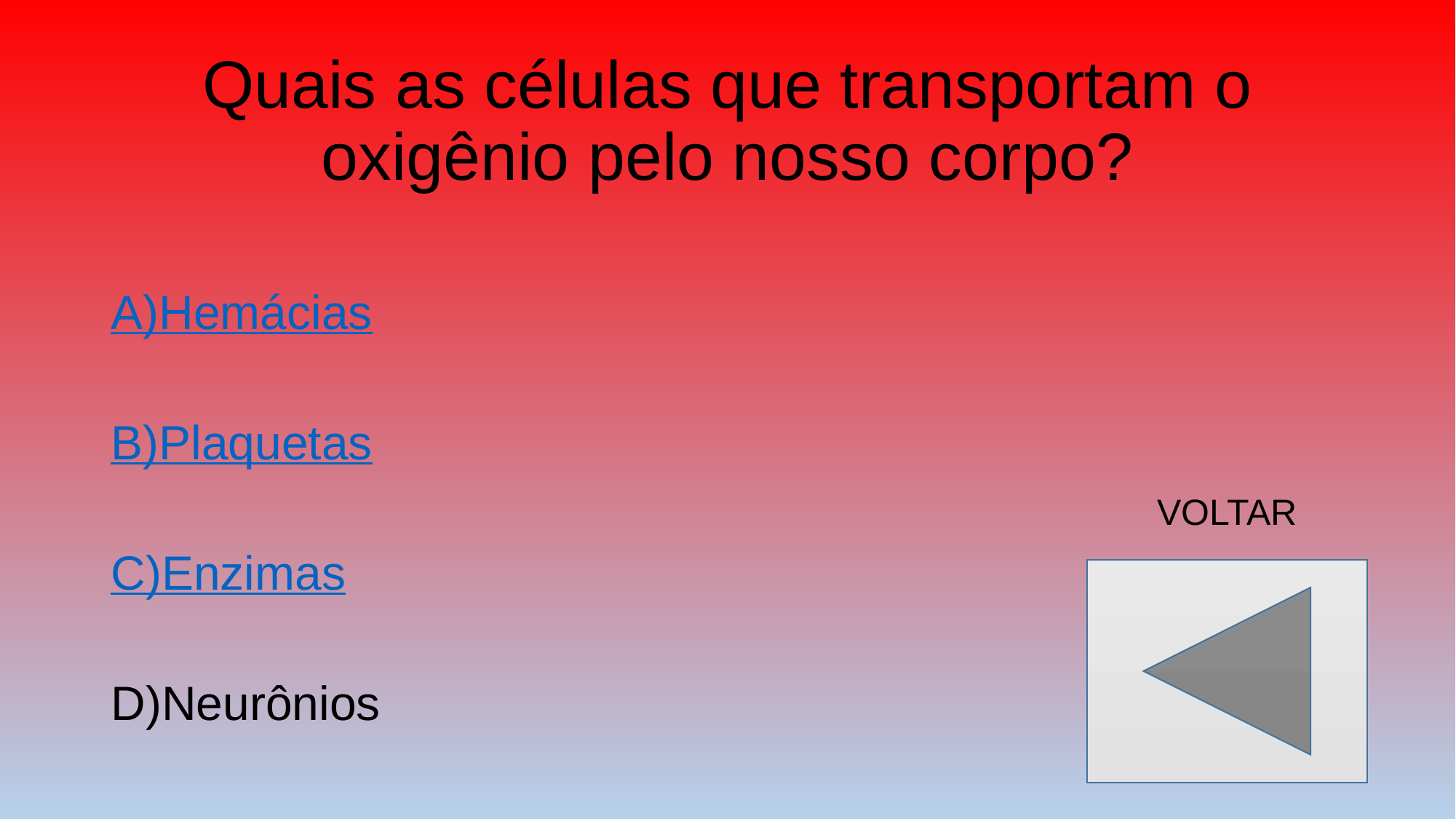

# Quais as células que transportam o oxigênio pelo nosso corpo?
A)Hemácias
B)Plaquetas
C)Enzimas
D)Neurônios
VOLTAR